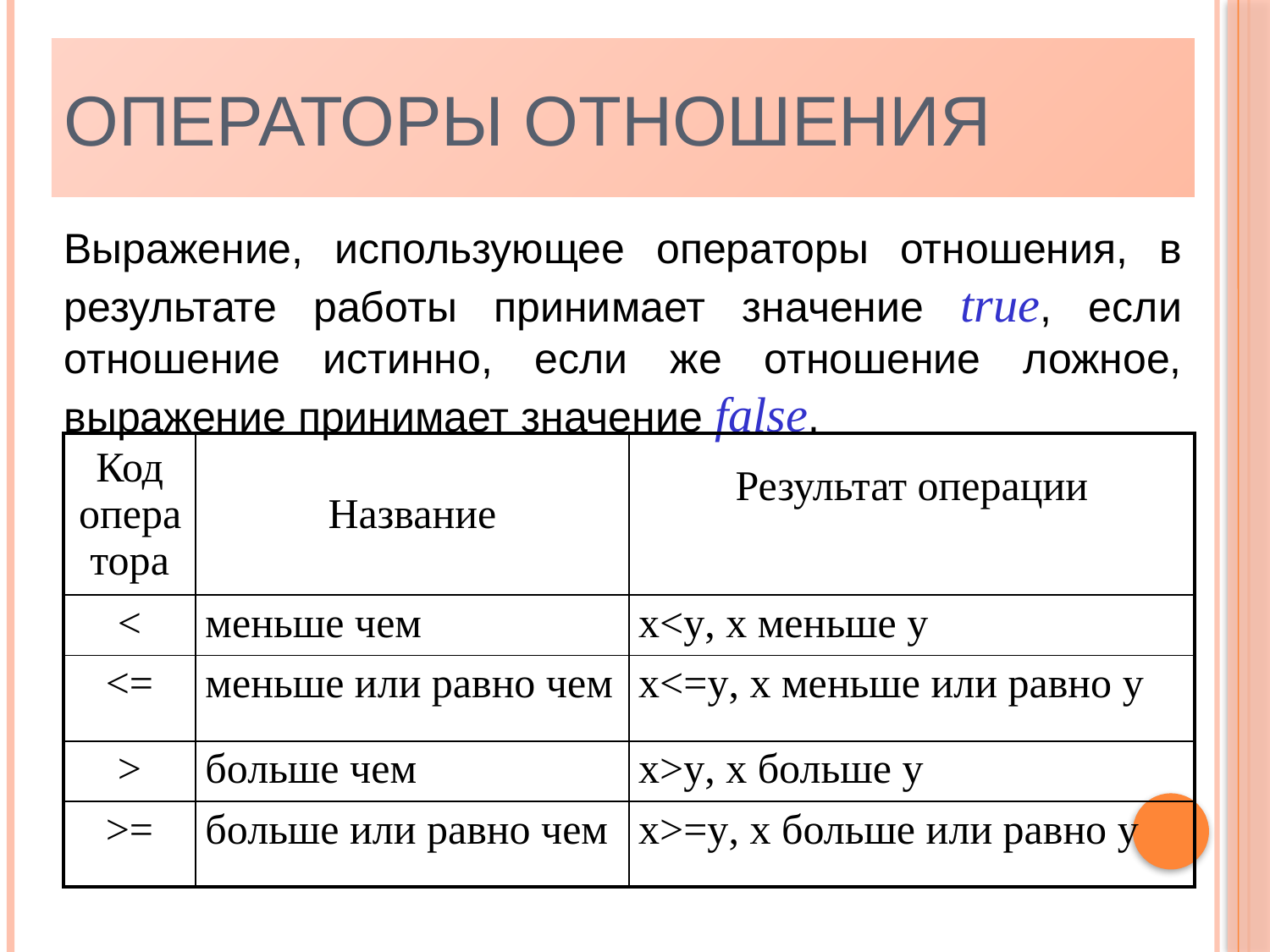

Операторы отношения
Выражение, использующее операторы отношения, в результате работы принимает значение true, если отношение истинно, если же отношение ложное, выражение принимает значение false.
| Код оператора | Название | Результат операции |
| --- | --- | --- |
| < | меньше чем | x<y, х меньше y |
| <= | меньше или равно чем | x<=y, х меньше или равно y |
| > | больше чем | x>y, х больше y |
| >= | больше или равно чем | x>=y, х больше или равно y |